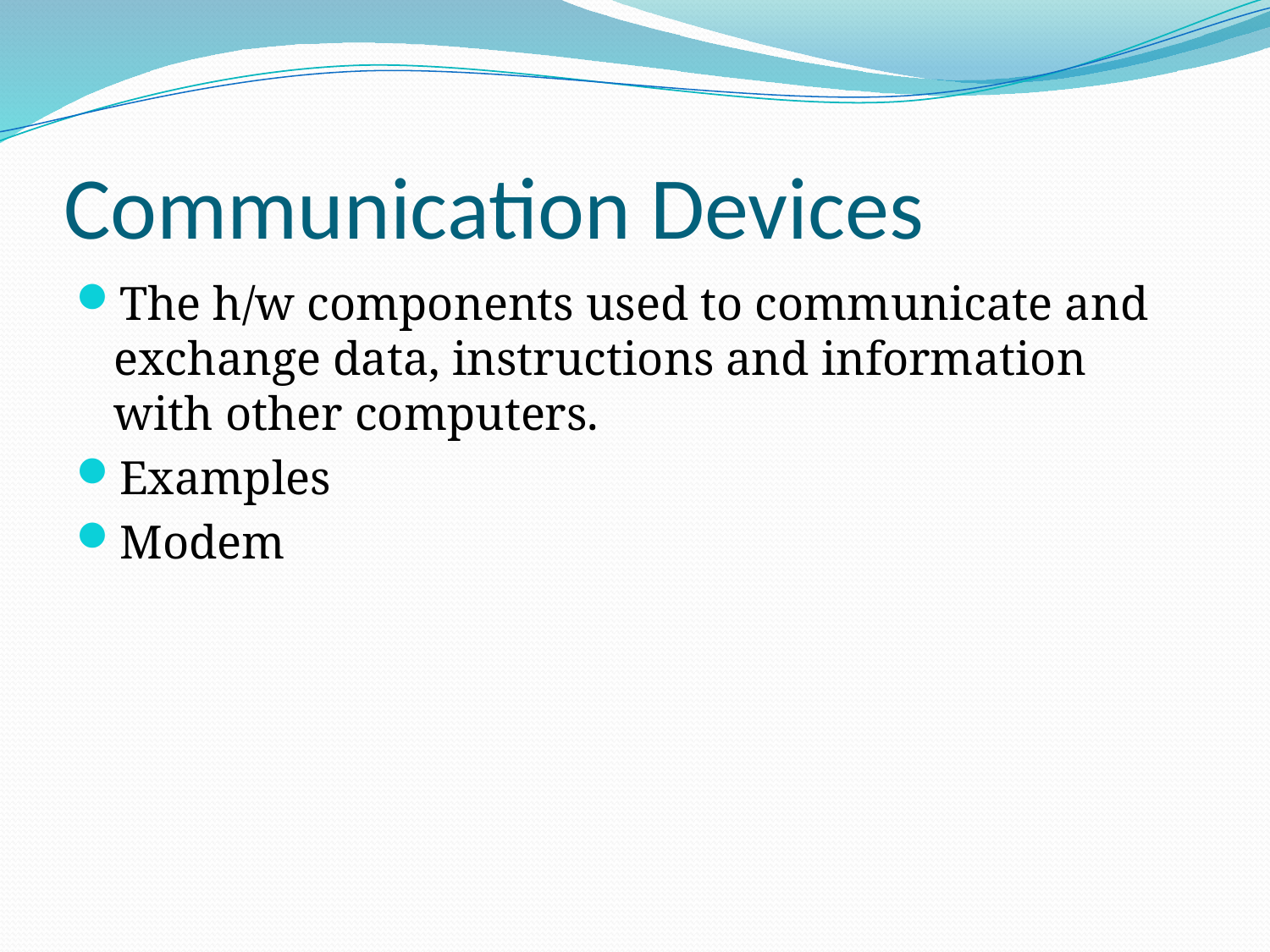

# Communication Devices
The h/w components used to communicate and exchange data, instructions and information with other computers.
Examples
Modem